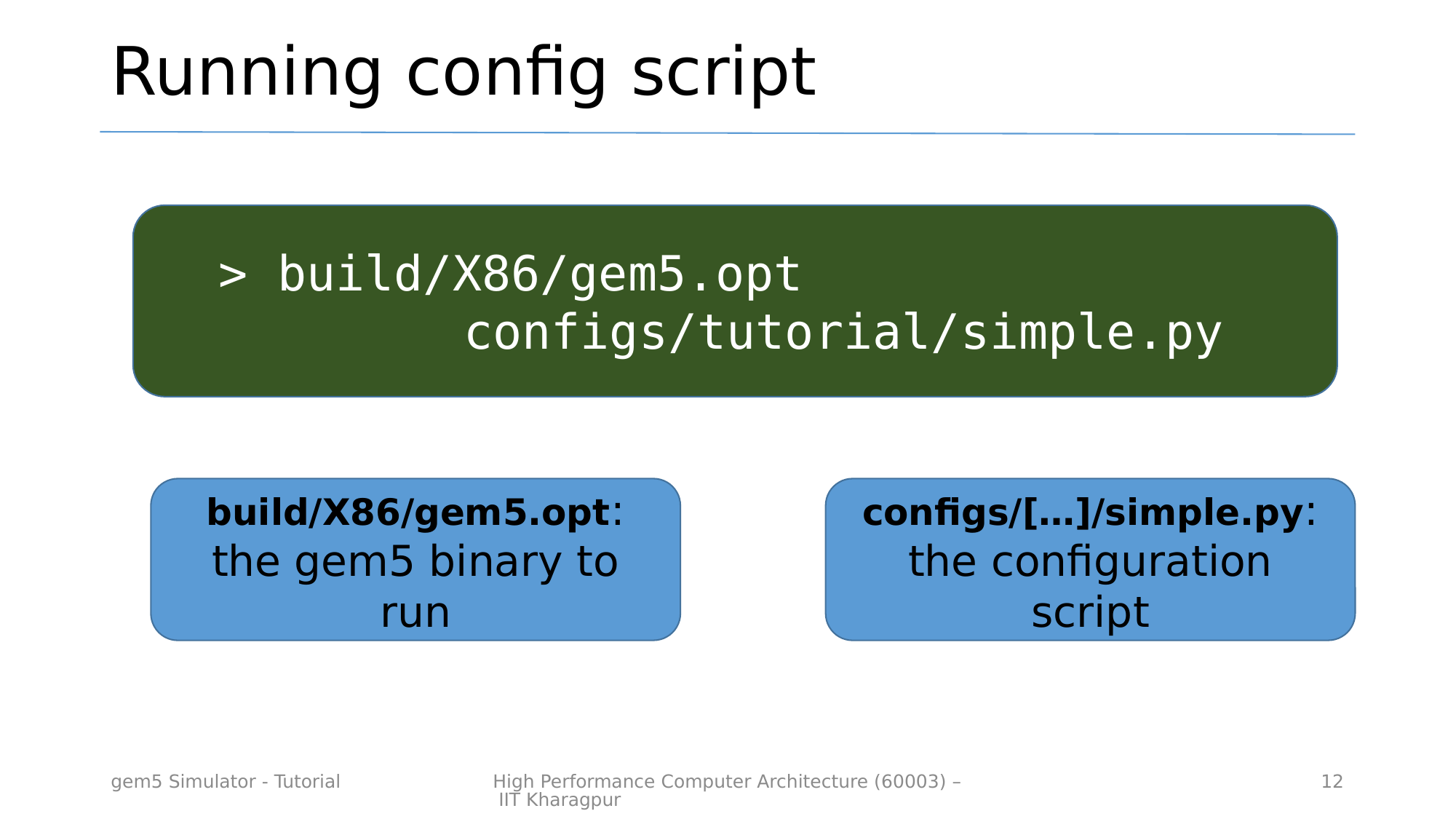

# Running config script
 > build/X86/gem5.opt   						configs/tutorial/simple.py
build/X86/gem5.opt: the gem5 binary to run
configs/[…]/simple.py: the configuration script
gem5 Simulator - Tutorial
High Performance Computer Architecture (60003) – IIT Kharagpur
12